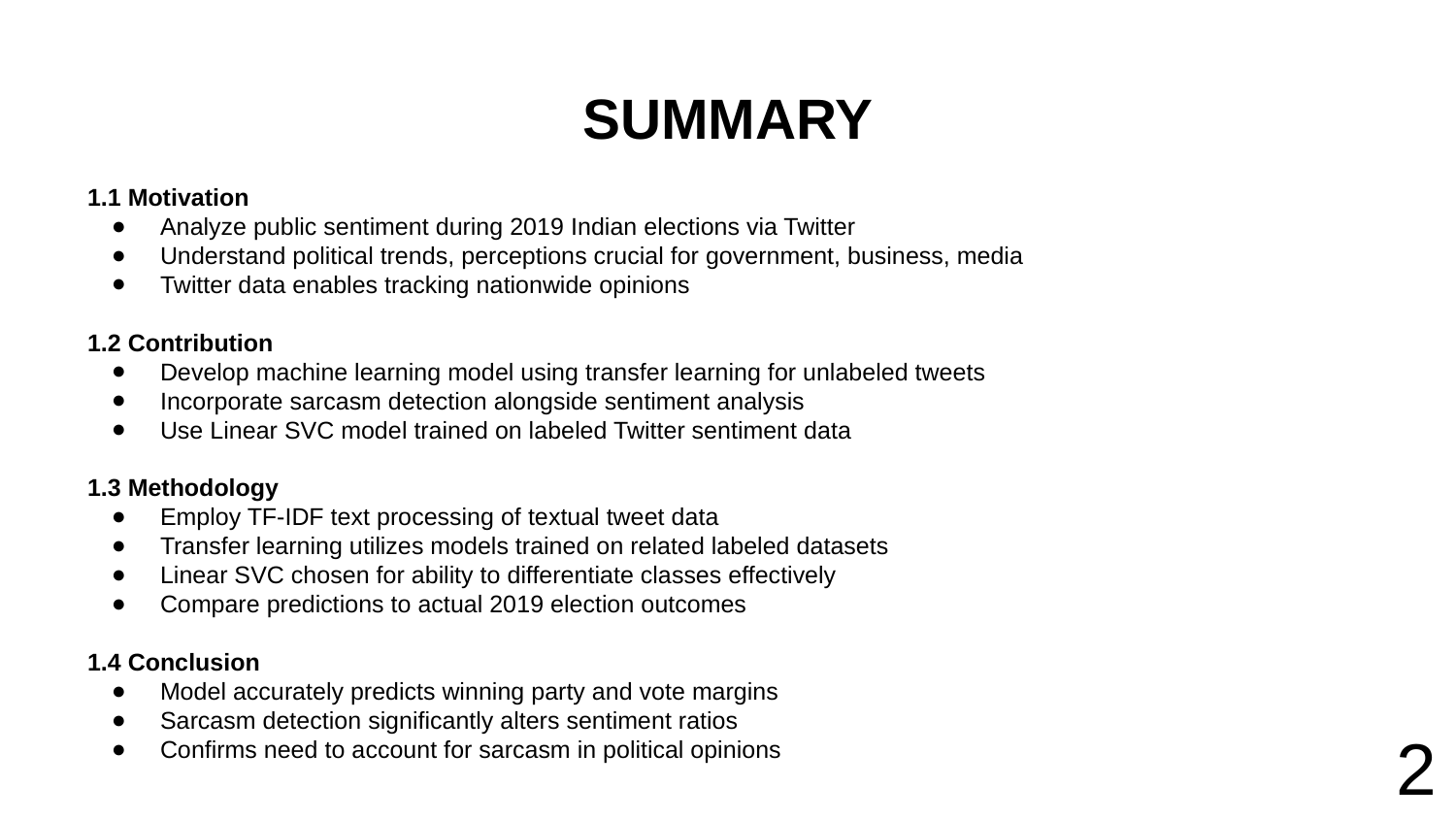

# SUMMARY
1.1 Motivation
Analyze public sentiment during 2019 Indian elections via Twitter
Understand political trends, perceptions crucial for government, business, media
Twitter data enables tracking nationwide opinions

1.2 Contribution
Develop machine learning model using transfer learning for unlabeled tweets
Incorporate sarcasm detection alongside sentiment analysis
Use Linear SVC model trained on labeled Twitter sentiment data

1.3 Methodology
Employ TF-IDF text processing of textual tweet data
Transfer learning utilizes models trained on related labeled datasets
Linear SVC chosen for ability to differentiate classes effectively
Compare predictions to actual 2019 election outcomes

1.4 Conclusion
Model accurately predicts winning party and vote margins
Sarcasm detection significantly alters sentiment ratios
Confirms need to account for sarcasm in political opinions

2